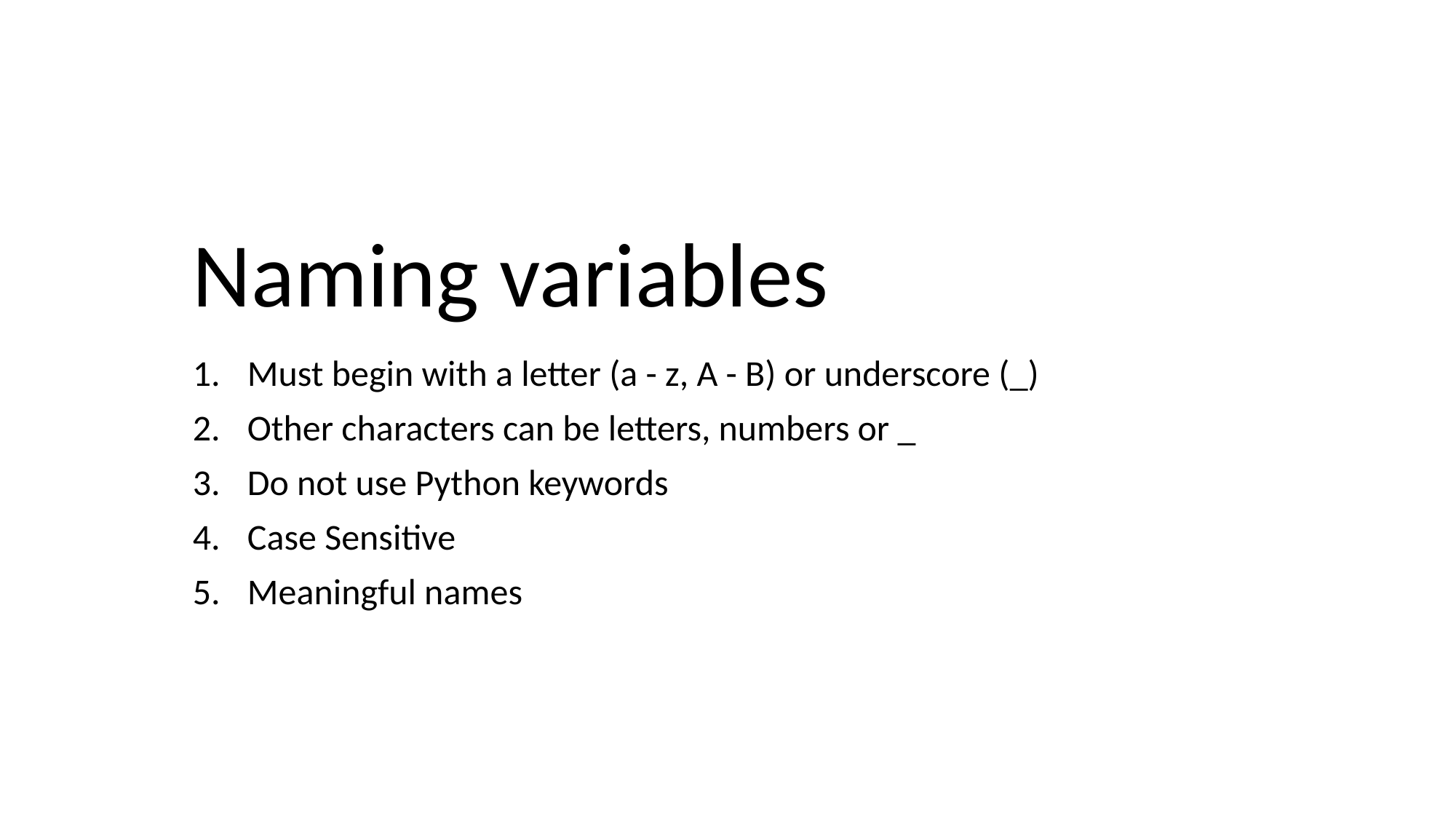

# Naming variables
Must begin with a letter (a - z, A - B) or underscore (_)
Other characters can be letters, numbers or _
Do not use Python keywords
Case Sensitive
Meaningful names